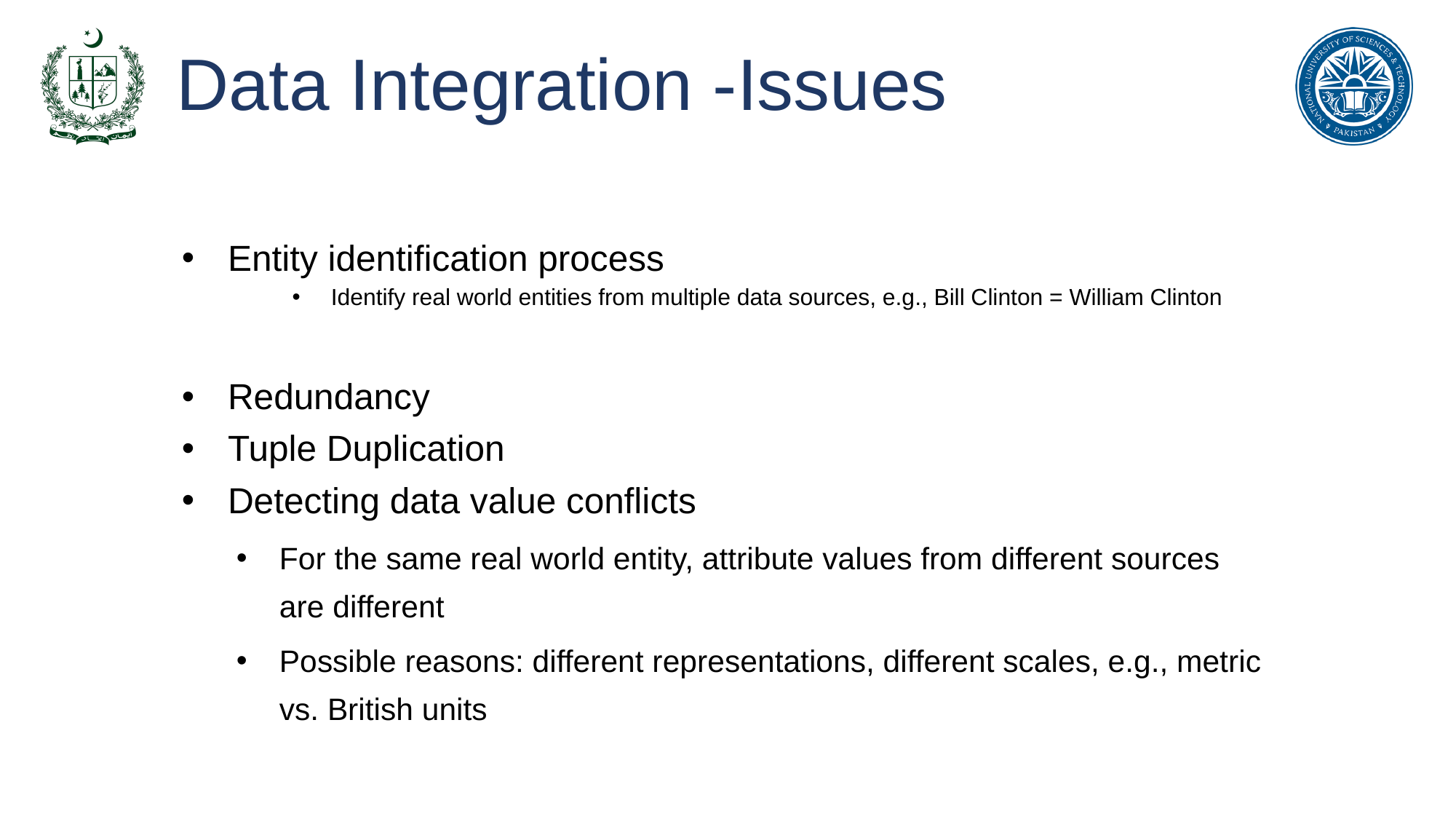

# Data Integration -Issues

Entity identification process
Identify real world entities from multiple data sources, e.g., Bill Clinton = William Clinton

Redundancy
Tuple Duplication
Detecting data value conflicts
For the same real world entity, attribute values from different sources are different
Possible reasons: different representations, different scales, e.g., metric vs. British units

12